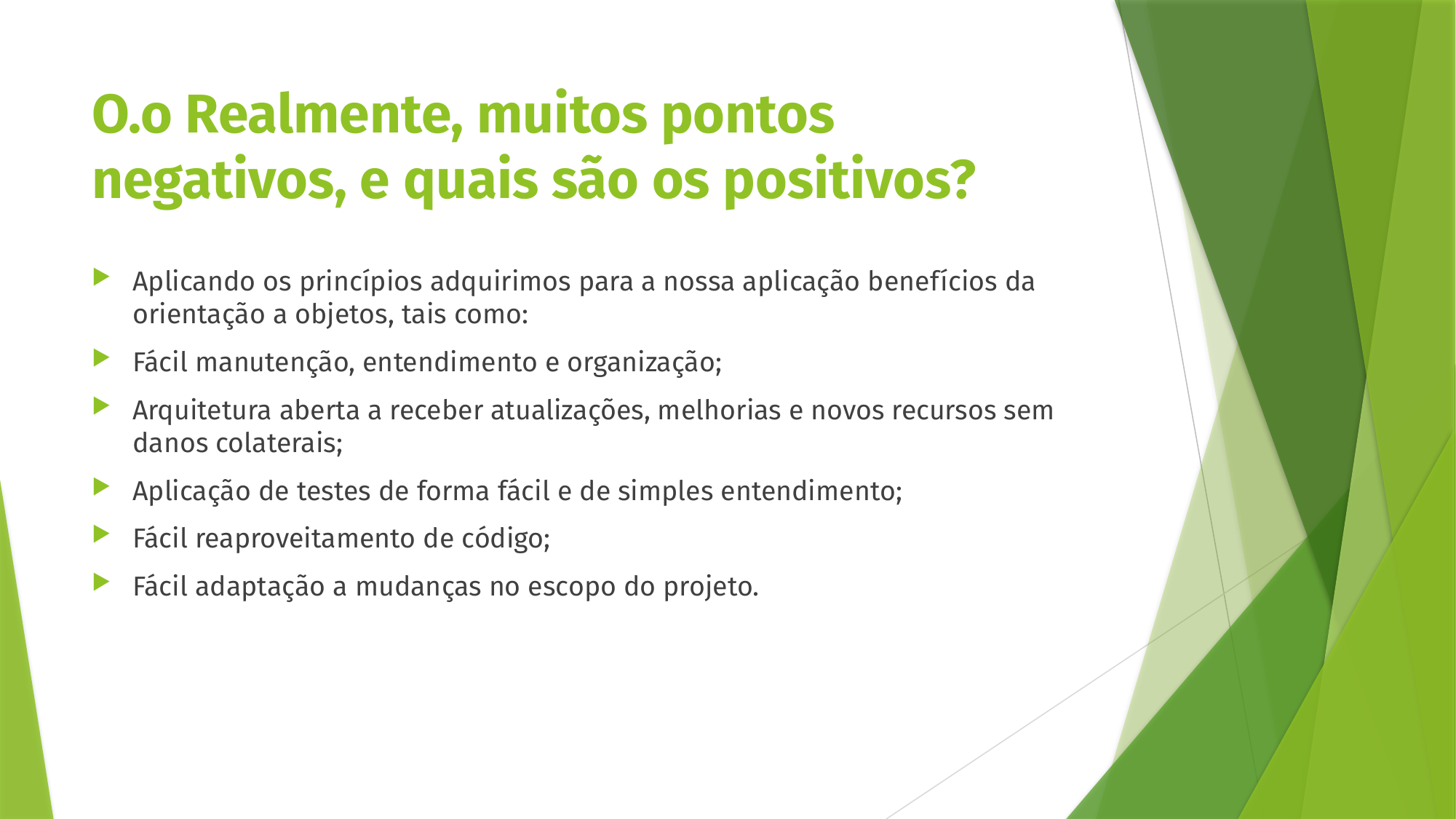

# O.o Realmente, muitos pontos negativos, e quais são os positivos?
Aplicando os princípios adquirimos para a nossa aplicação benefícios da orientação a objetos, tais como:
Fácil manutenção, entendimento e organização;
Arquitetura aberta a receber atualizações, melhorias e novos recursos sem danos colaterais;
Aplicação de testes de forma fácil e de simples entendimento;
Fácil reaproveitamento de código;
Fácil adaptação a mudanças no escopo do projeto.